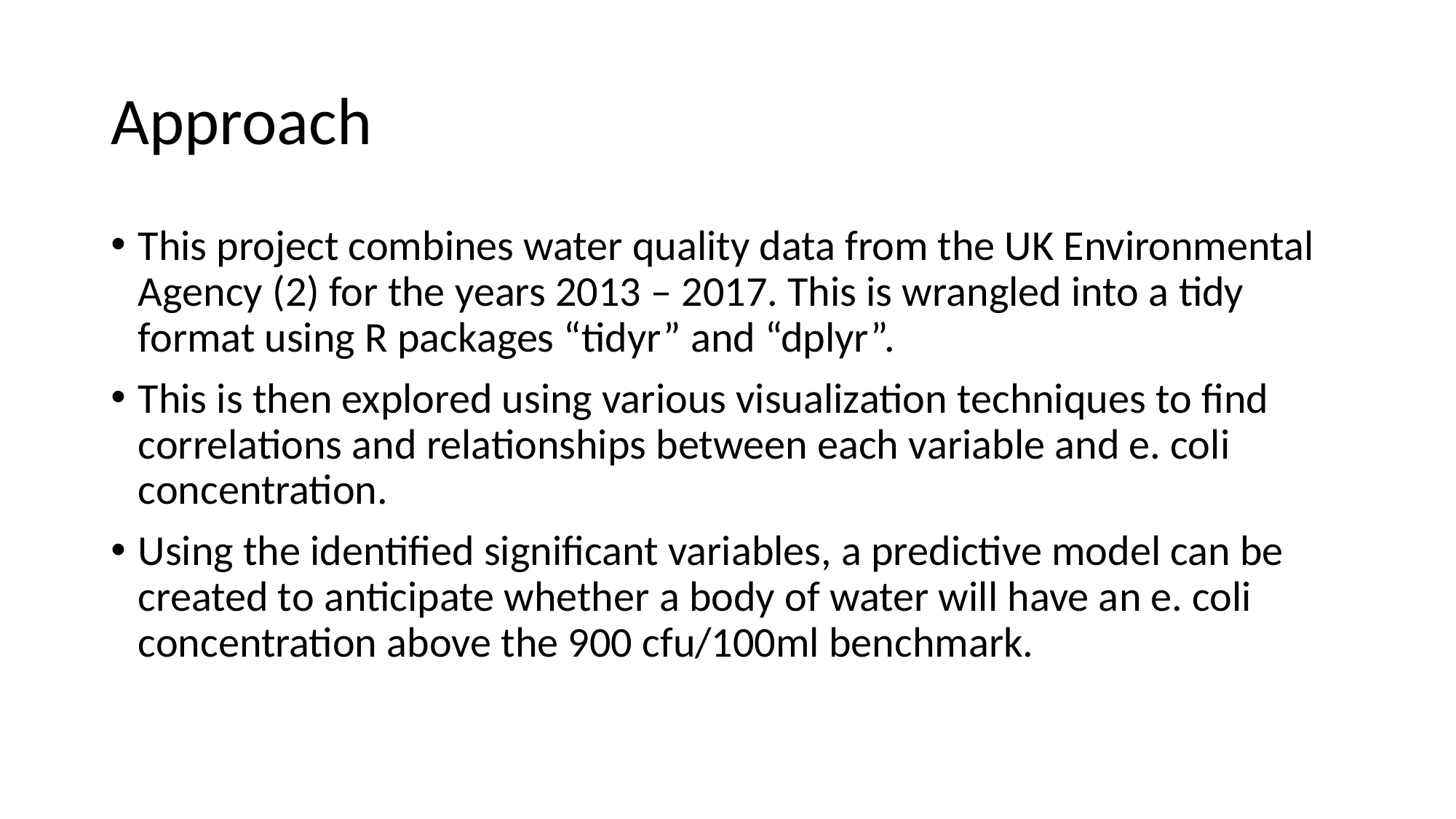

# Approach
This project combines water quality data from the UK Environmental Agency (2) for the years 2013 – 2017. This is wrangled into a tidy format using R packages “tidyr” and “dplyr”.
This is then explored using various visualization techniques to find correlations and relationships between each variable and e. coli concentration.
Using the identified significant variables, a predictive model can be created to anticipate whether a body of water will have an e. coli concentration above the 900 cfu/100ml benchmark.